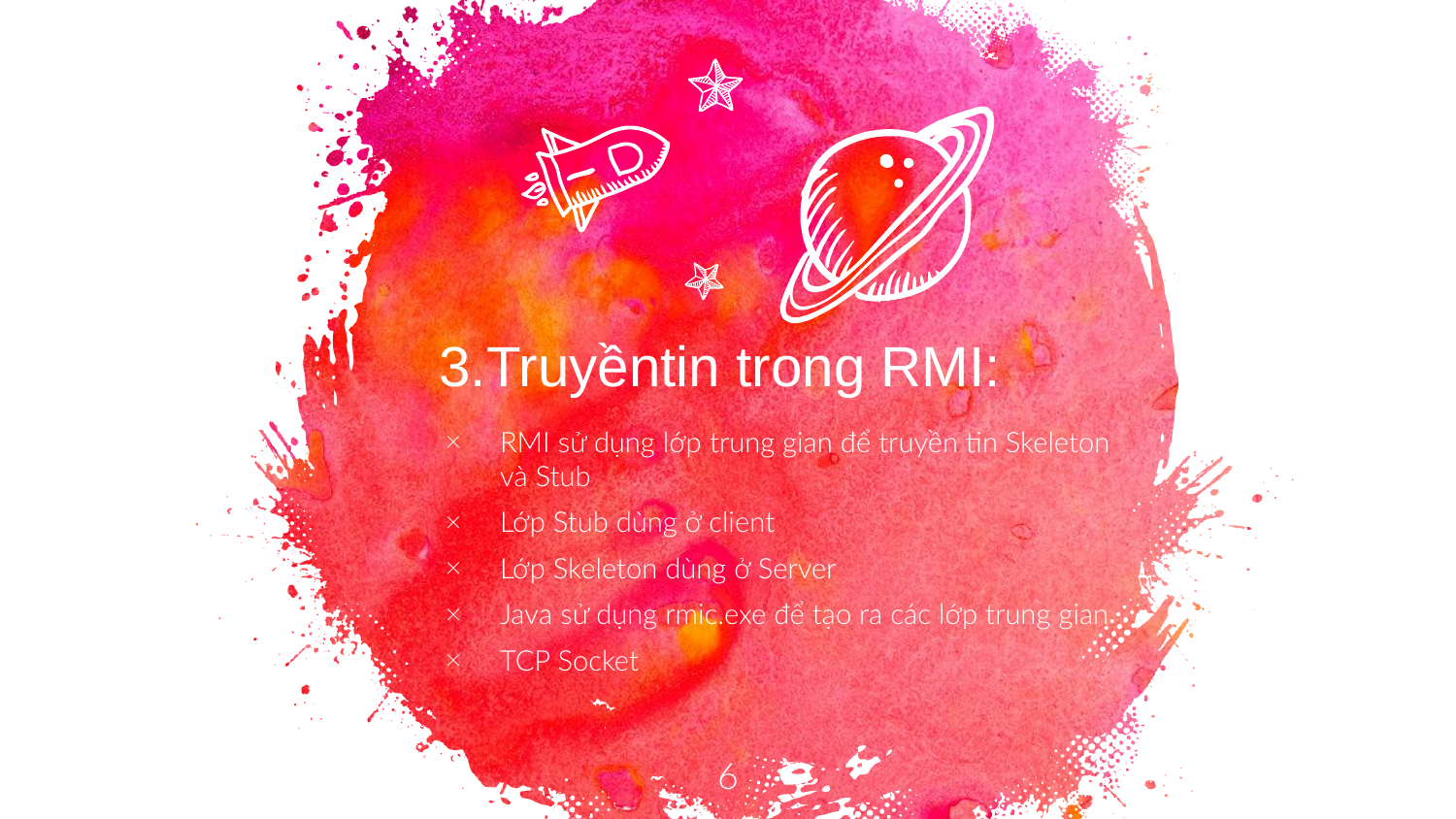

3.Truyềntin trong RMI:

RMI sử dụng lớp trung gian để truyền tin Skeleton và Stub
Lớp Stub dùng ở client
Lớp Skeleton dùng ở Server
Java sử dụng rmic.exe để tạo ra các lớp trung gian
TCP Socket
6